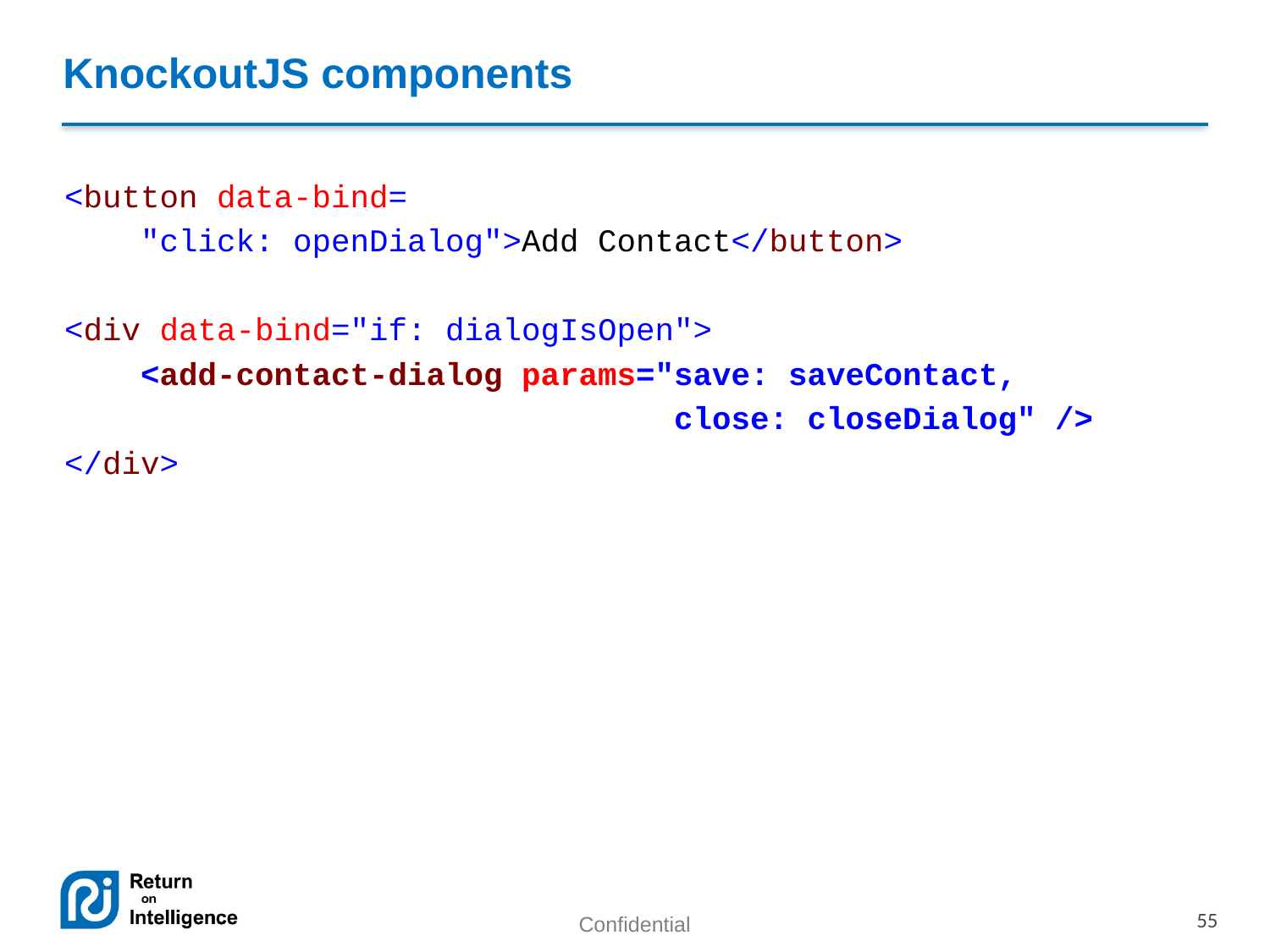

# KnockoutJS components
<button data-bind=
    "click: openDialog">Add Contact</button>

<div data-bind="if: dialogIsOpen">
    <add-contact-dialog params="save: saveContact,
                                close: closeDialog" />
</div>